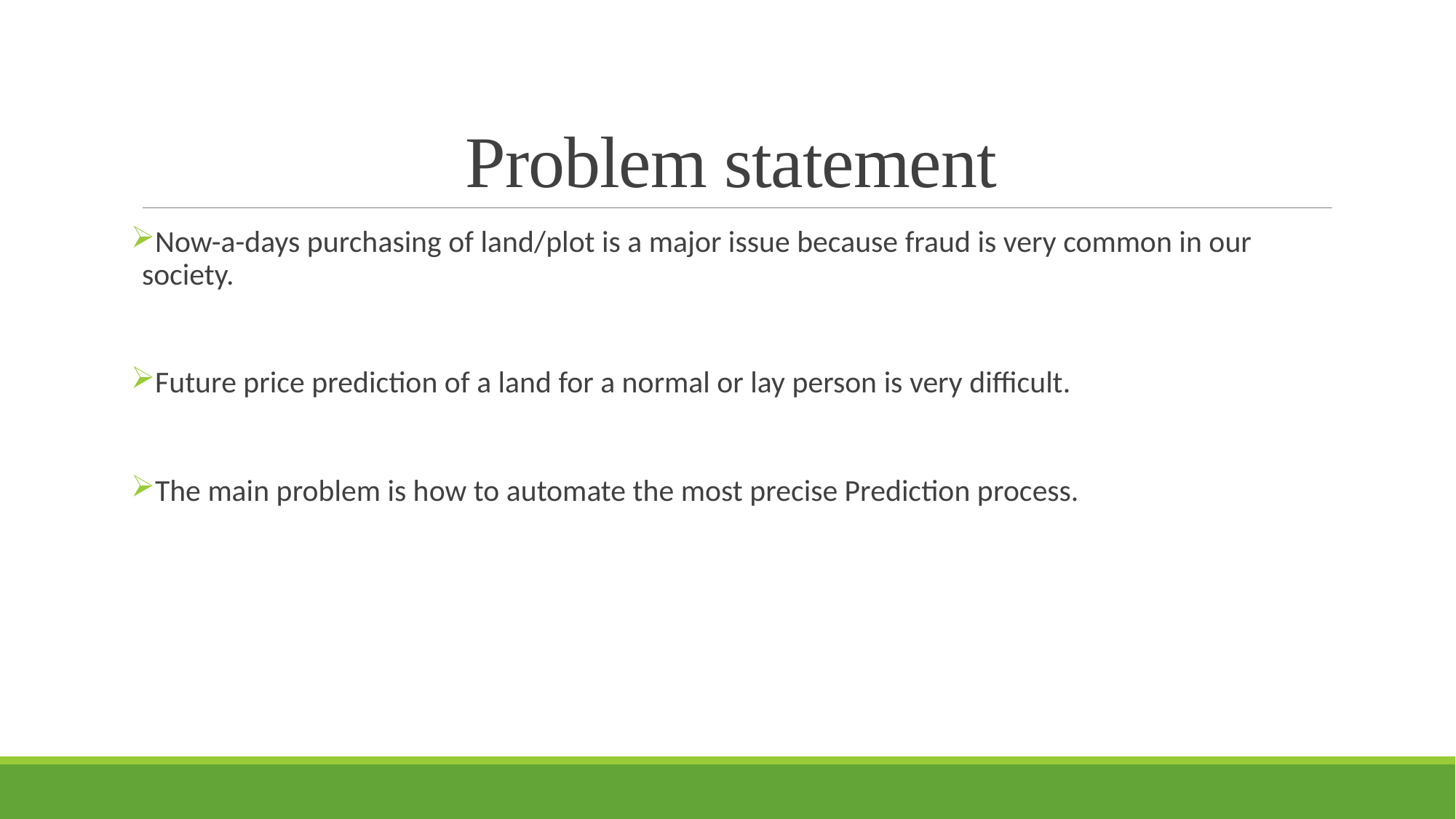

# Problem statement
Now-a-days purchasing of land/plot is a major issue because fraud is very common in our society.

Future price prediction of a land for a normal or lay person is very difficult.

The main problem is how to automate the most precise Prediction process.